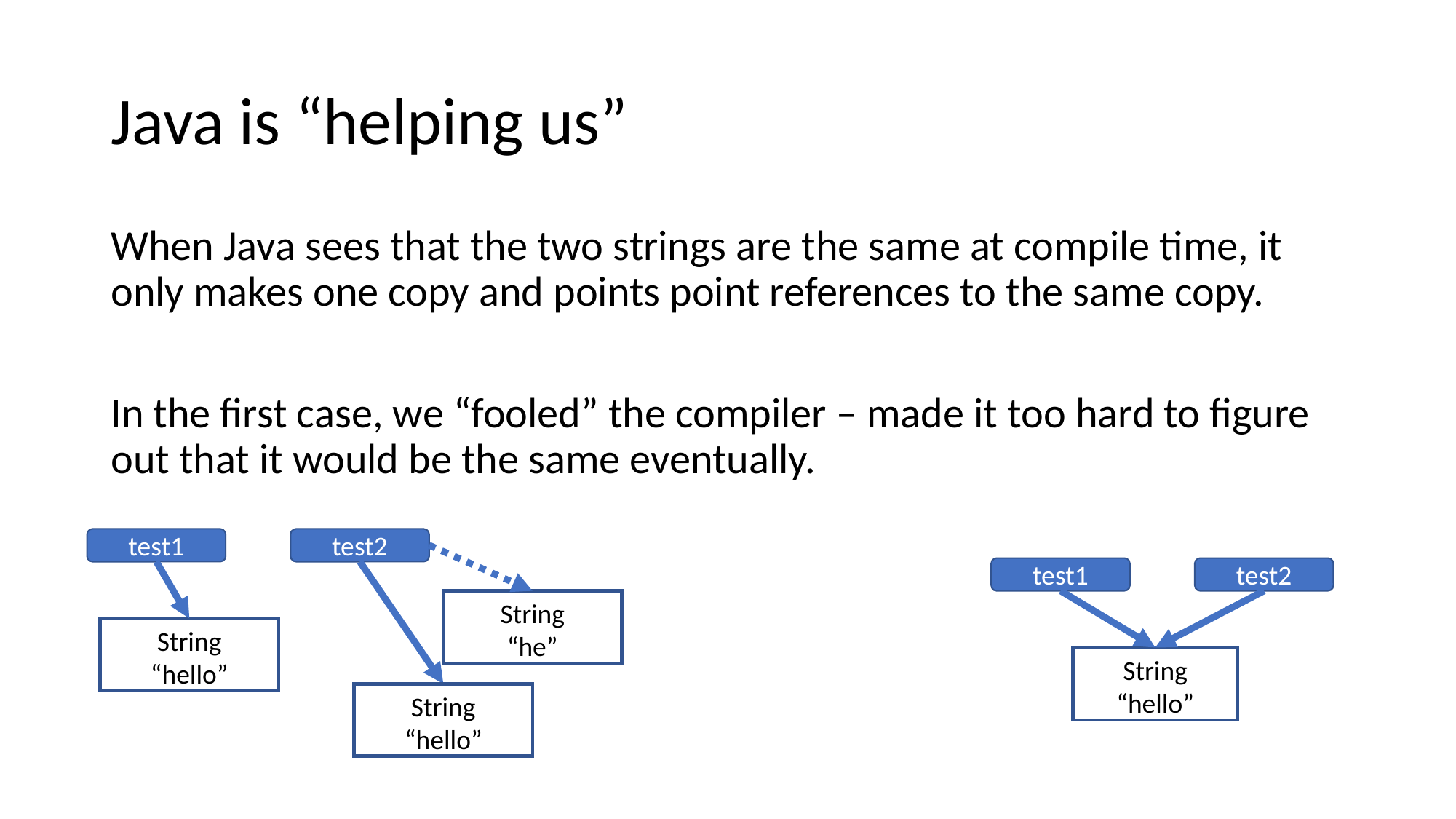

# Java is “helping us”
When Java sees that the two strings are the same at compile time, it only makes one copy and points point references to the same copy.

In the first case, we “fooled” the compiler – made it too hard to figure out that it would be the same eventually.
test1
test2
test1
test2
String
“he”
String
“hello”
String
“hello”
String
“hello”